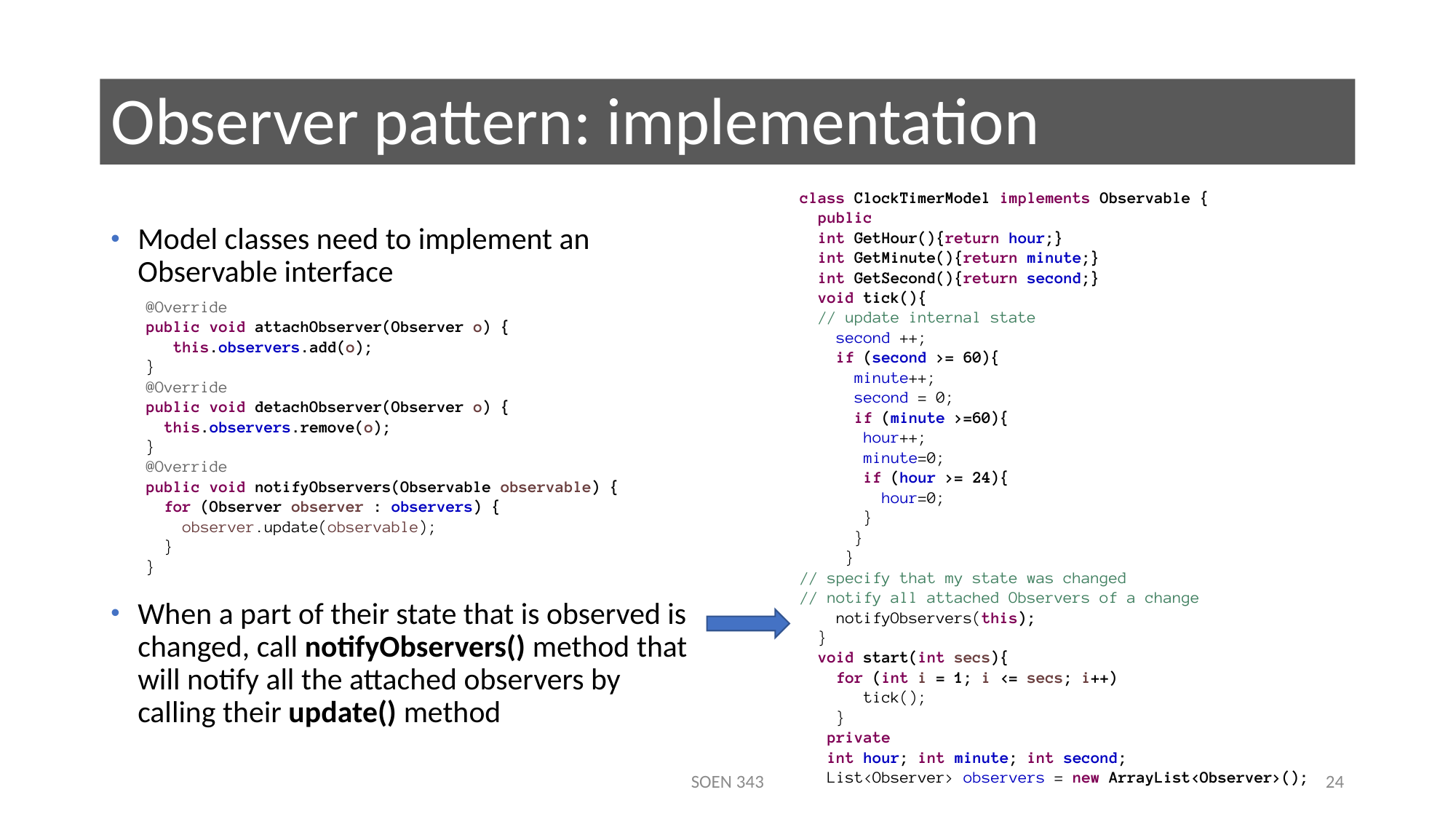

# Observer pattern: implementation
class ClockTimerModel implements Observable {
  public
  int GetHour(){return hour;}
  int GetMinute(){return minute;}
  int GetSecond(){return second;}
  void tick(){
  // update internal state
    second ++;
    if (second >= 60){
      minute++;
      second = 0;
      if (minute >=60){
       hour++;
       minute=0;
       if (hour >= 24){
         hour=0;
       }
      }
     }
// specify that my state was changed
// notify all attached Observers of a change
    notifyObservers(this);
  }
  void start(int secs){
    for (int i = 1; i <= secs; i++)
       tick();
    }
   private
   int hour; int minute; int second;
   List<Observer> observers = new ArrayList<Observer>();
Model classes need to implement an  Observable interface

When a part of their state that is observed is changed, call notifyObservers() method that will notify all the attached observers by calling their update() method

@Override
public void attachObserver(Observer o) {
   this.observers.add(o);
}
@Override
public void detachObserver(Observer o) {
  this.observers.remove(o);
}
@Override
public void notifyObservers(Observable observable) {
  for (Observer observer : observers) {
    observer.update(observable);
  }
}

SOEN 343
24